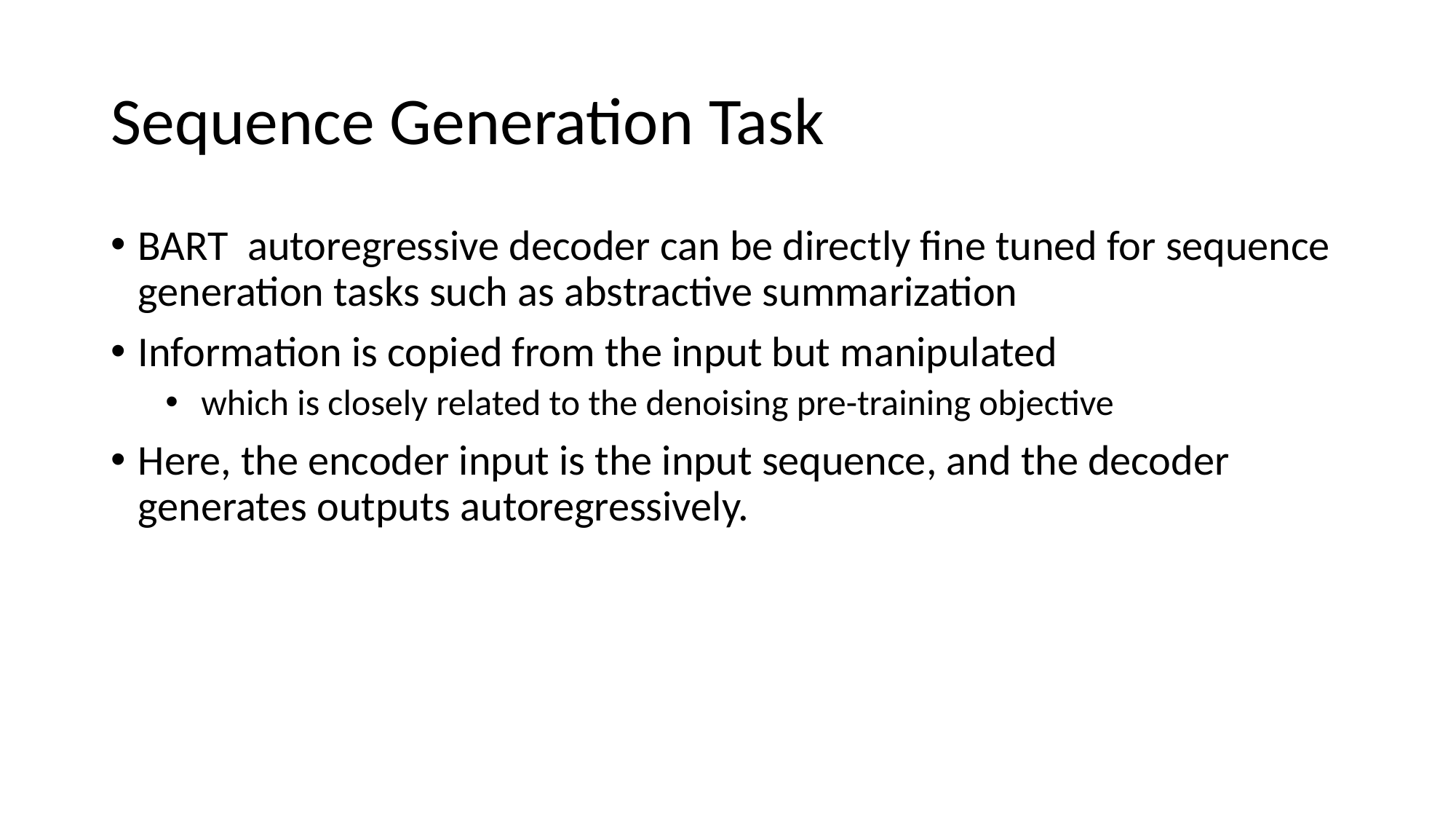

# Sequence Generation Task
BART  autoregressive decoder can be directly fine tuned for sequence generation tasks such as abstractive summarization
Information is copied from the input but manipulated
 which is closely related to the denoising pre-training objective
Here, the encoder input is the input sequence, and the decoder generates outputs autoregressively.